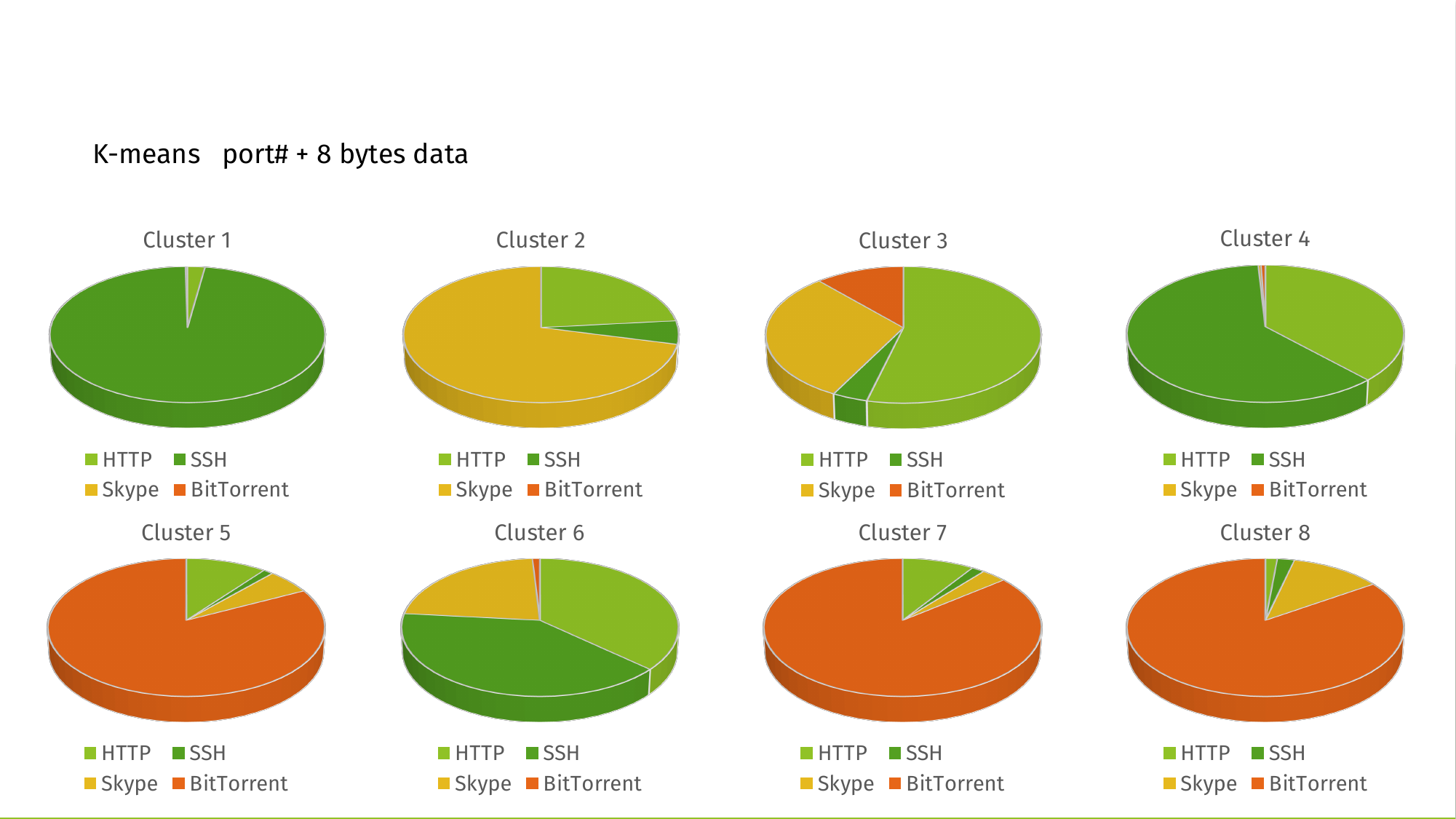

K-means   port# + 8 bytes data

[unsupported chart]

[unsupported chart]

[unsupported chart]

[unsupported chart]

[unsupported chart]

[unsupported chart]

[unsupported chart]

[unsupported chart]